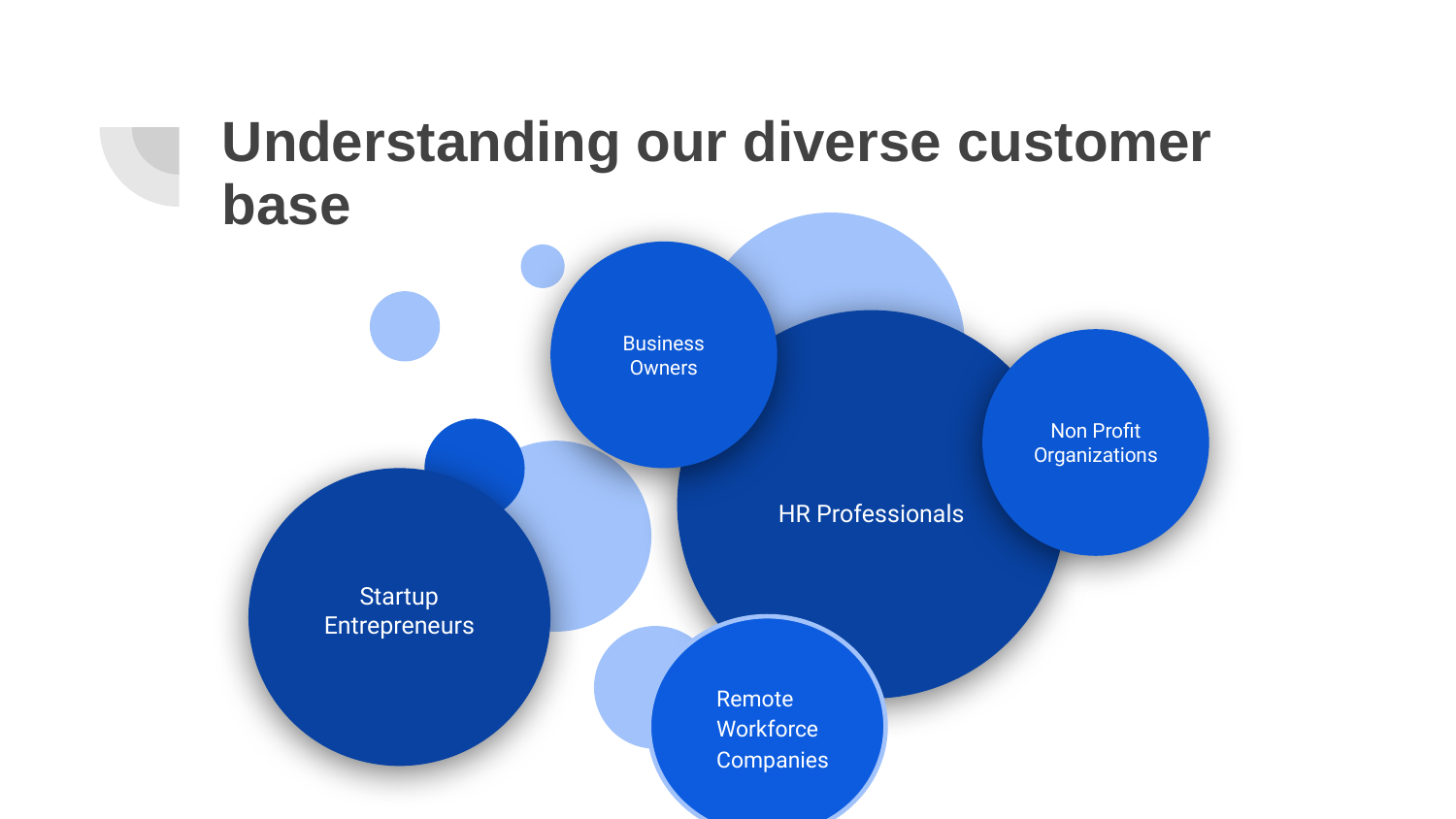

# Understanding our diverse customer base

Business Owners

HR Professionals

Non Profit Organizations

Startup Entrepreneurs

Remote Workforce Companies